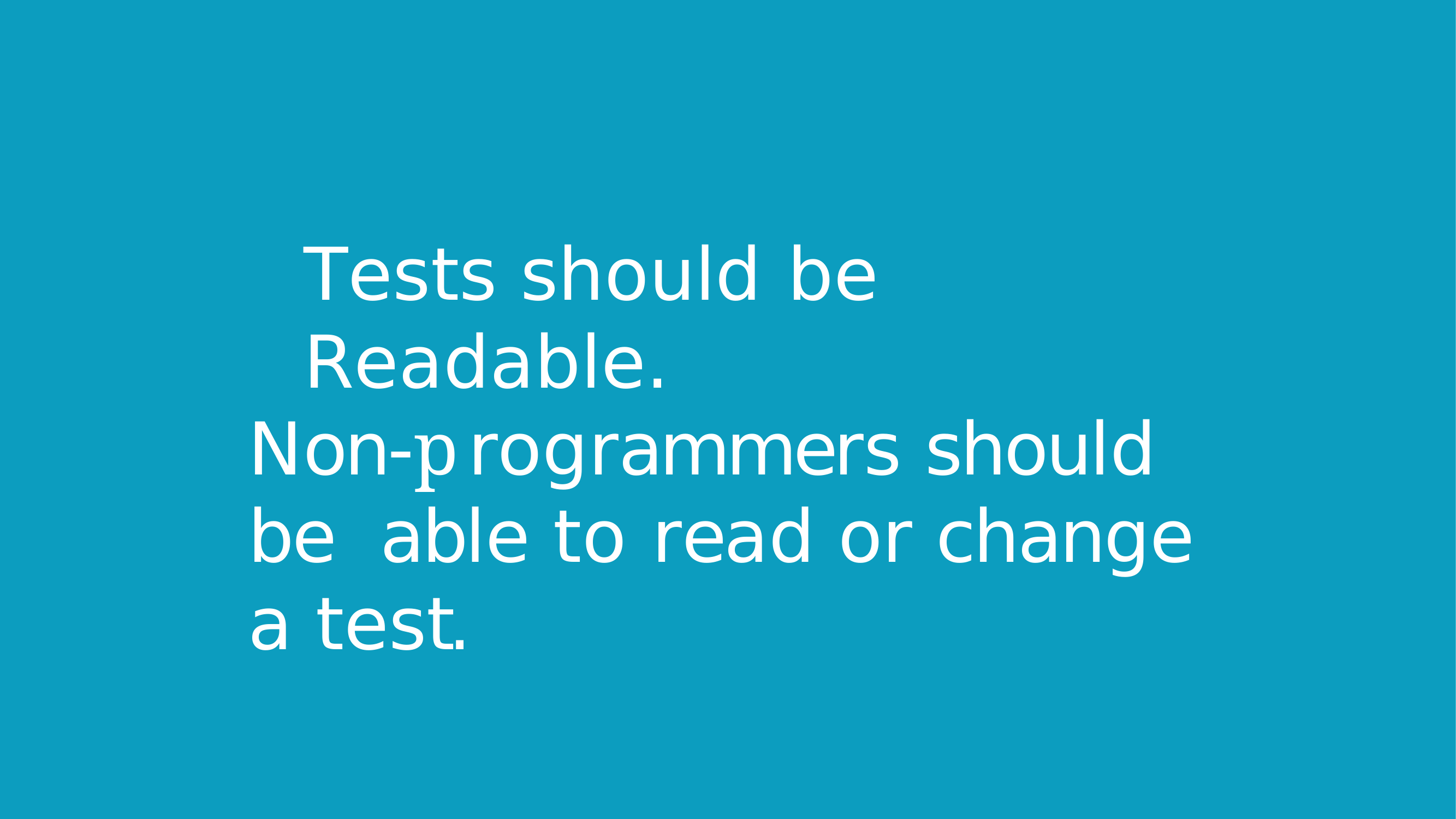

# Tests should be Readable.
Non-programmers should be  able to read or change a test.
25